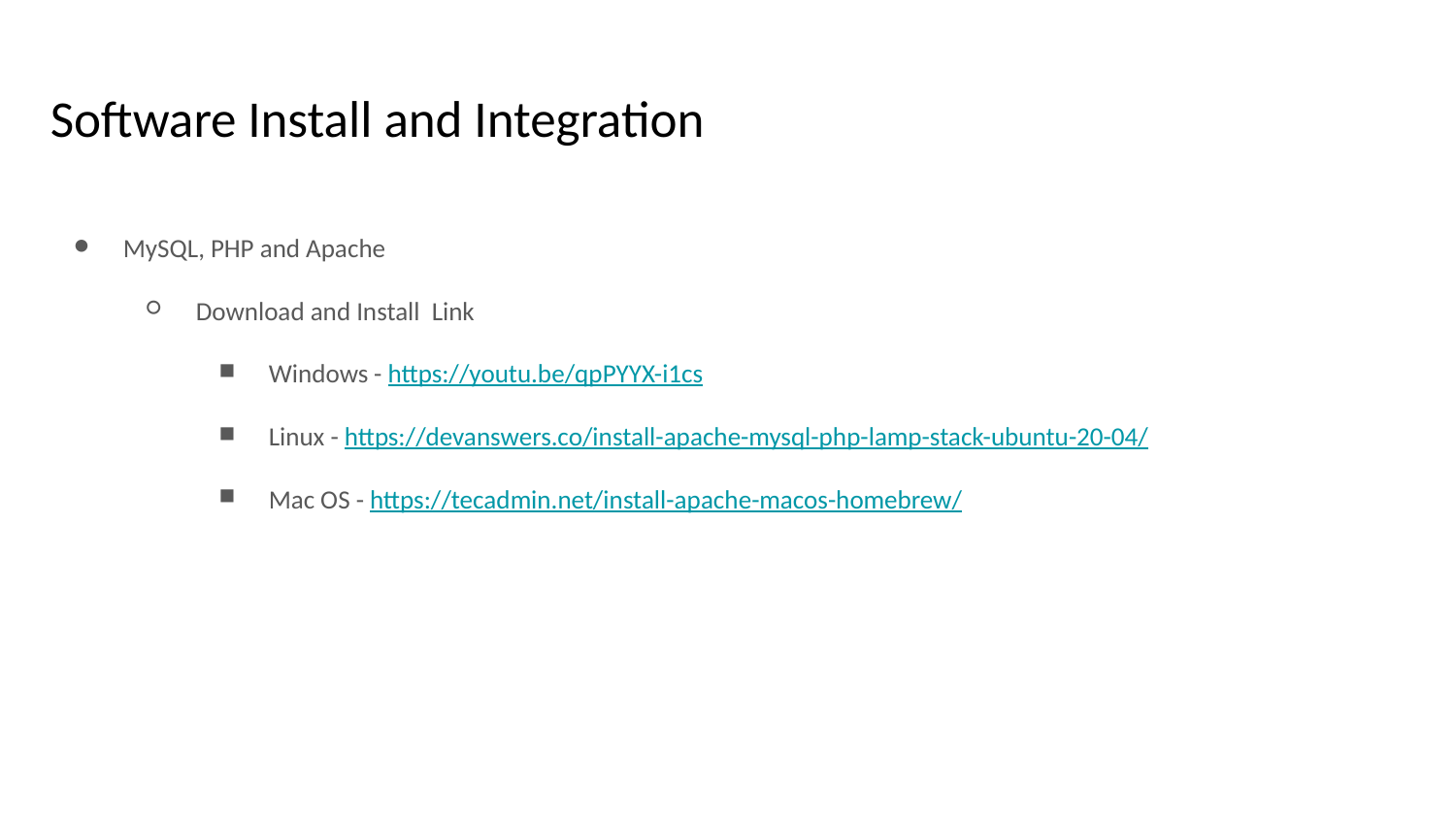

# Software Install and Integration
MySQL, PHP and Apache
Download and Install  Link
Windows - https://youtu.be/qpPYYX-i1cs
Linux - https://devanswers.co/install-apache-mysql-php-lamp-stack-ubuntu-20-04/
Mac OS - https://tecadmin.net/install-apache-macos-homebrew/